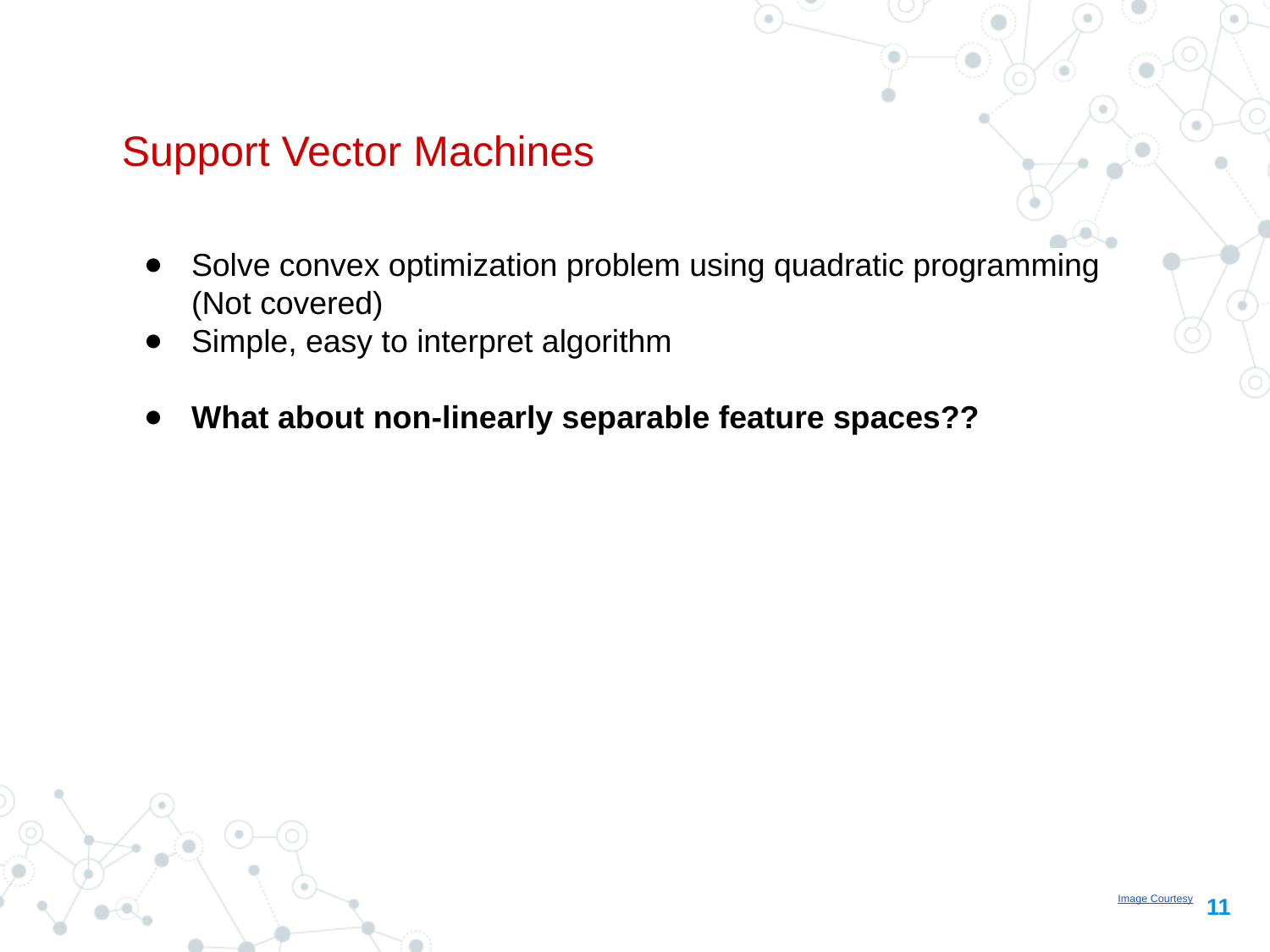

# Support Vector Machines

Solve convex optimization problem using quadratic programming (Not covered)
Simple, easy to interpret algorithm

What about non-linearly separable feature spaces??

Image Courtesy
11